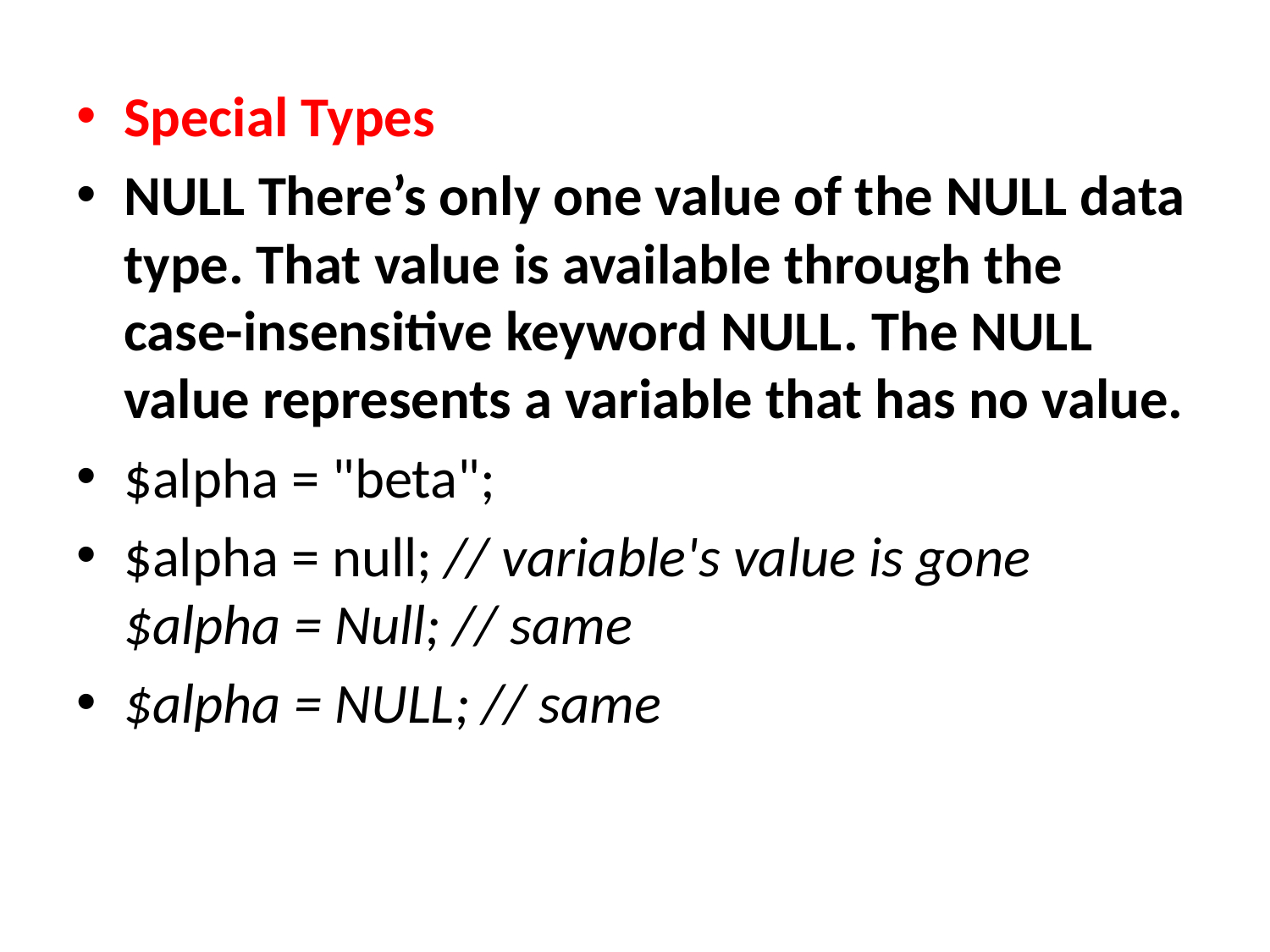

Special Types
NULL There’s only one value of the NULL data type. That value is available through the case-insensitive keyword NULL. The NULL value represents a variable that has no value.
$alpha = "beta";
$alpha = null; // variable's value is gone $alpha = Null; // same
$alpha = NULL; // same